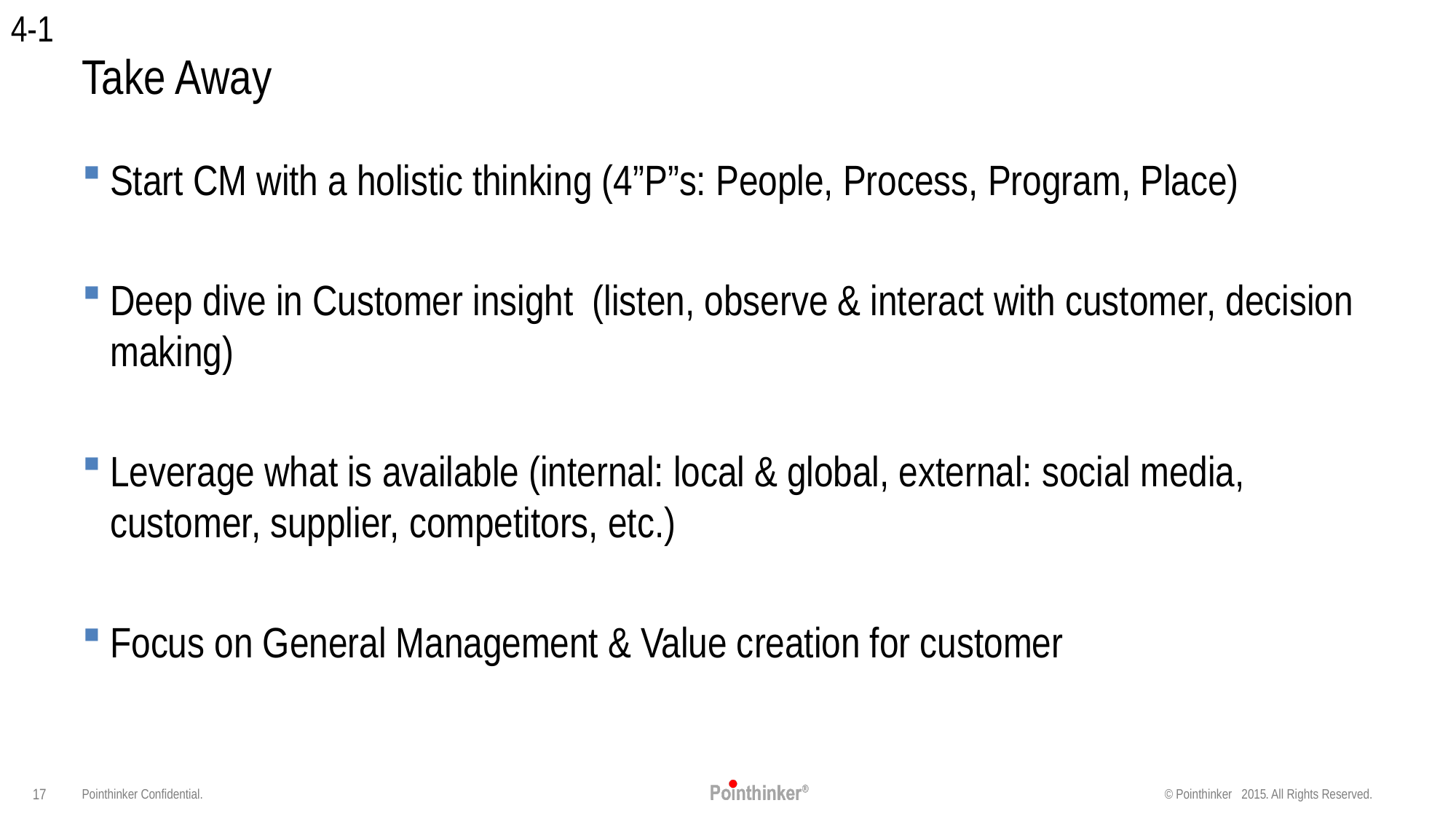

4-1
# Take Away
Start CM with a holistic thinking (4”P”s: People, Process, Program, Place)

Deep dive in Customer insight  (listen, observe & interact with customer, decision making)

Leverage what is available (internal: local & global, external: social media, customer, supplier, competitors, etc.)

Focus on General Management & Value creation for customer